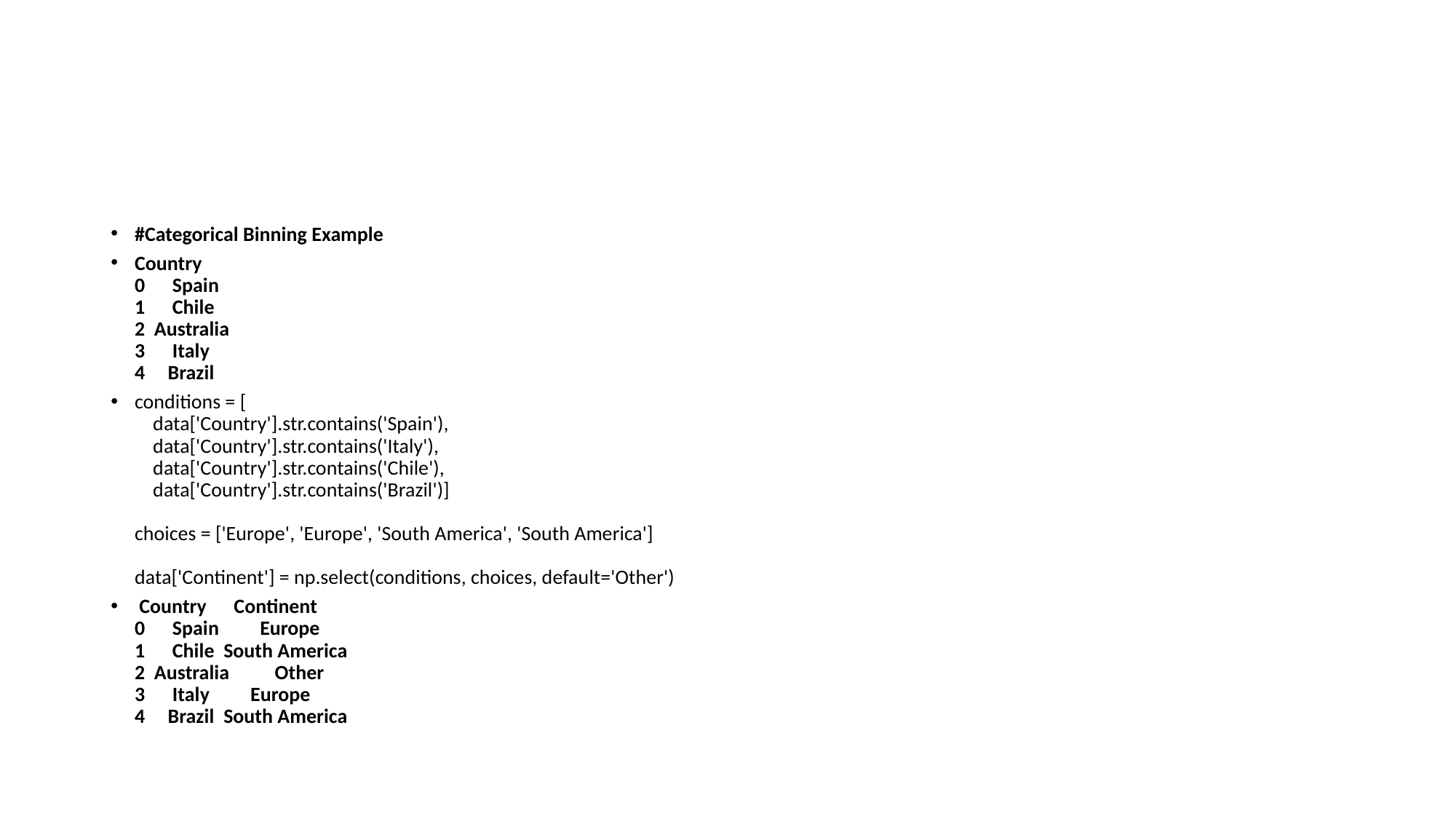

#
#Categorical Binning Example
Country
0      Spain
1      Chile
2  Australia
3      Italy
4     Brazil
conditions = [
    data['Country'].str.contains('Spain'),
    data['Country'].str.contains('Italy'),
    data['Country'].str.contains('Chile'),
    data['Country'].str.contains('Brazil')]
choices = ['Europe', 'Europe', 'South America', 'South America']
data['Continent'] = np.select(conditions, choices, default='Other')
 Country      Continent
0      Spain         Europe
1      Chile  South America
2  Australia          Other
3      Italy         Europe
4     Brazil  South America